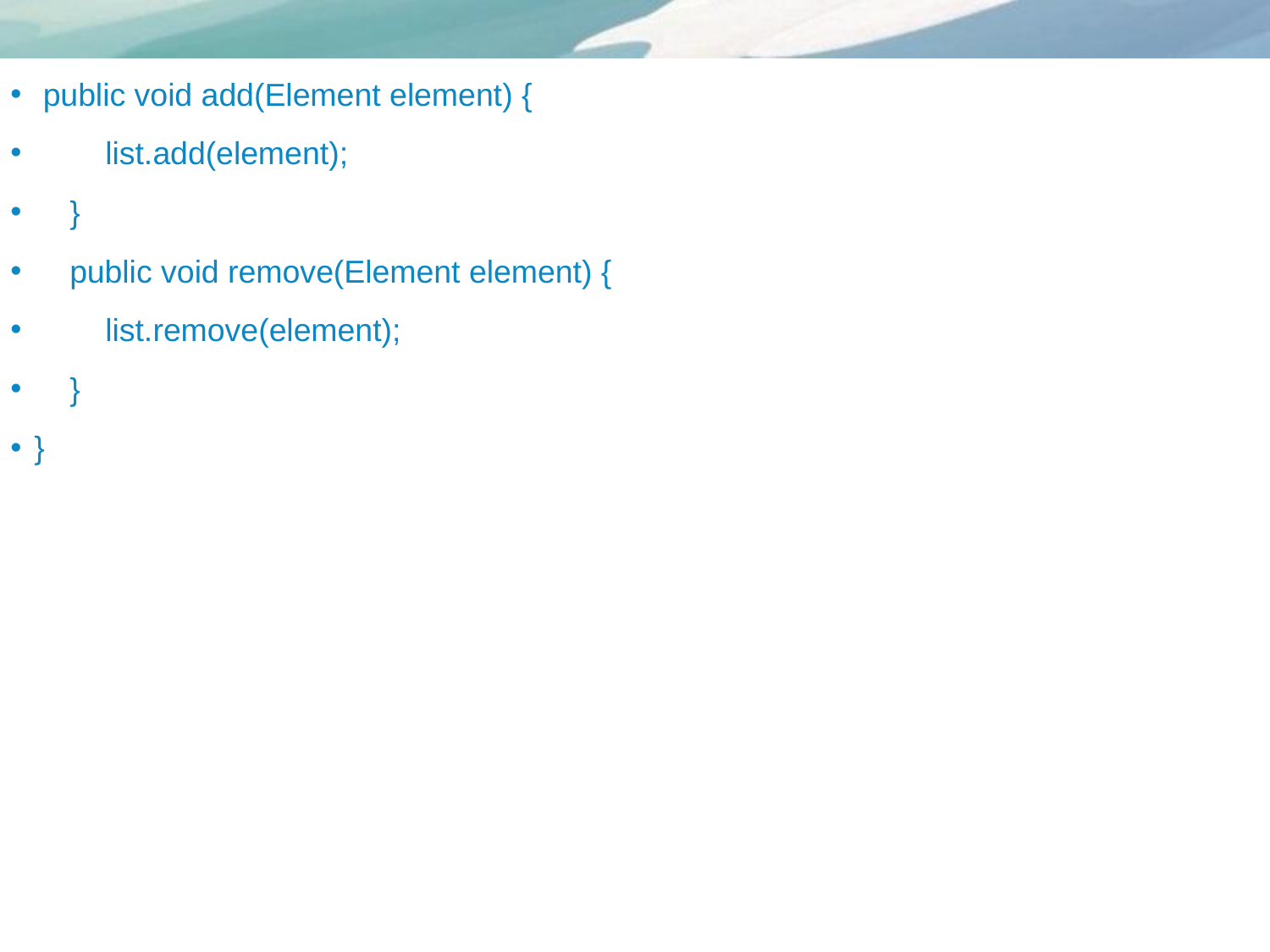

public void add(Element element) {
        list.add(element);
    }
    public void remove(Element element) {
        list.remove(element);
    }
}